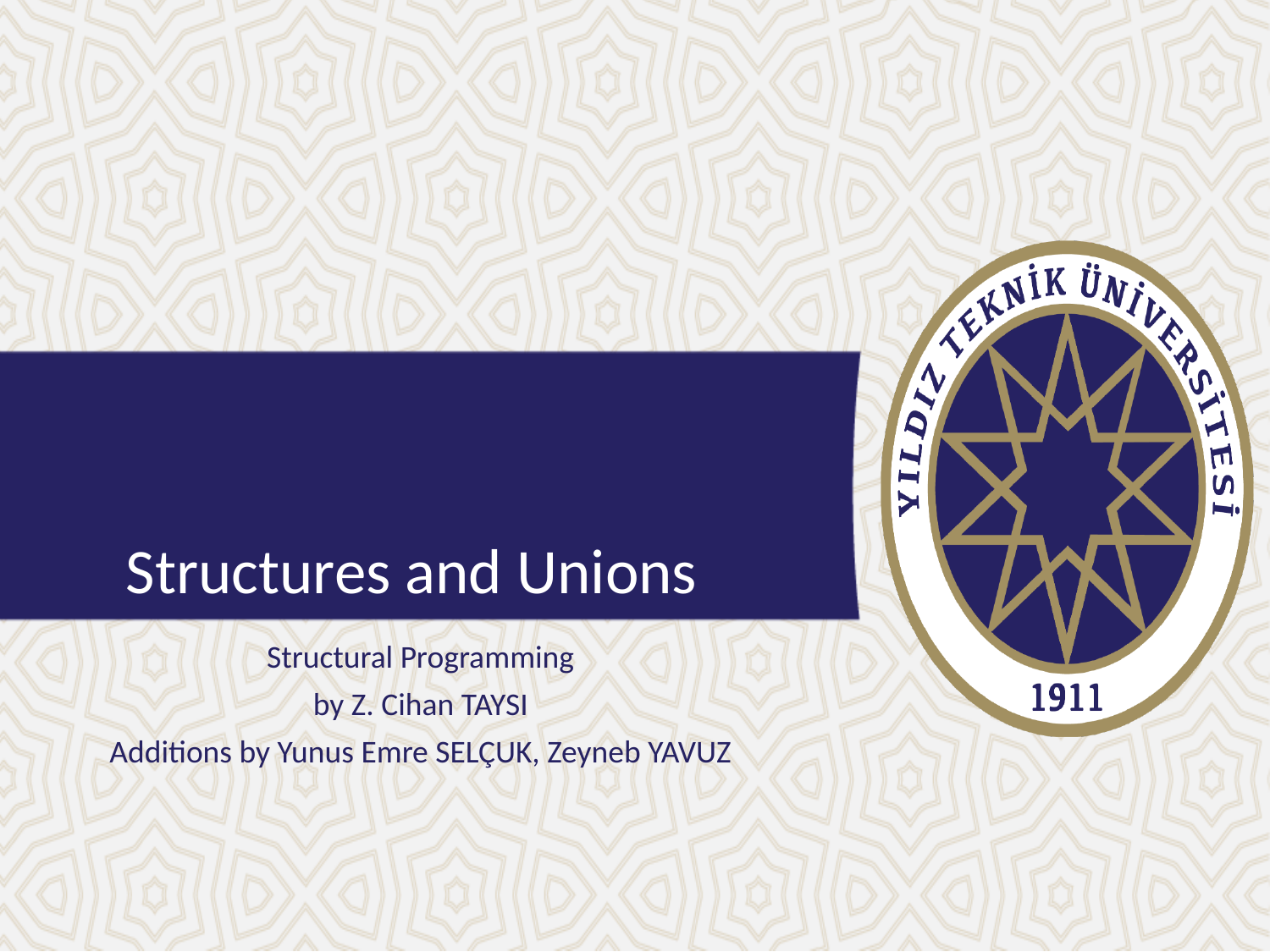

# Structures and Unions
Structural Programming
by Z. Cihan TAYSI
Additions by Yunus Emre SELÇUK, Zeyneb YAVUZ